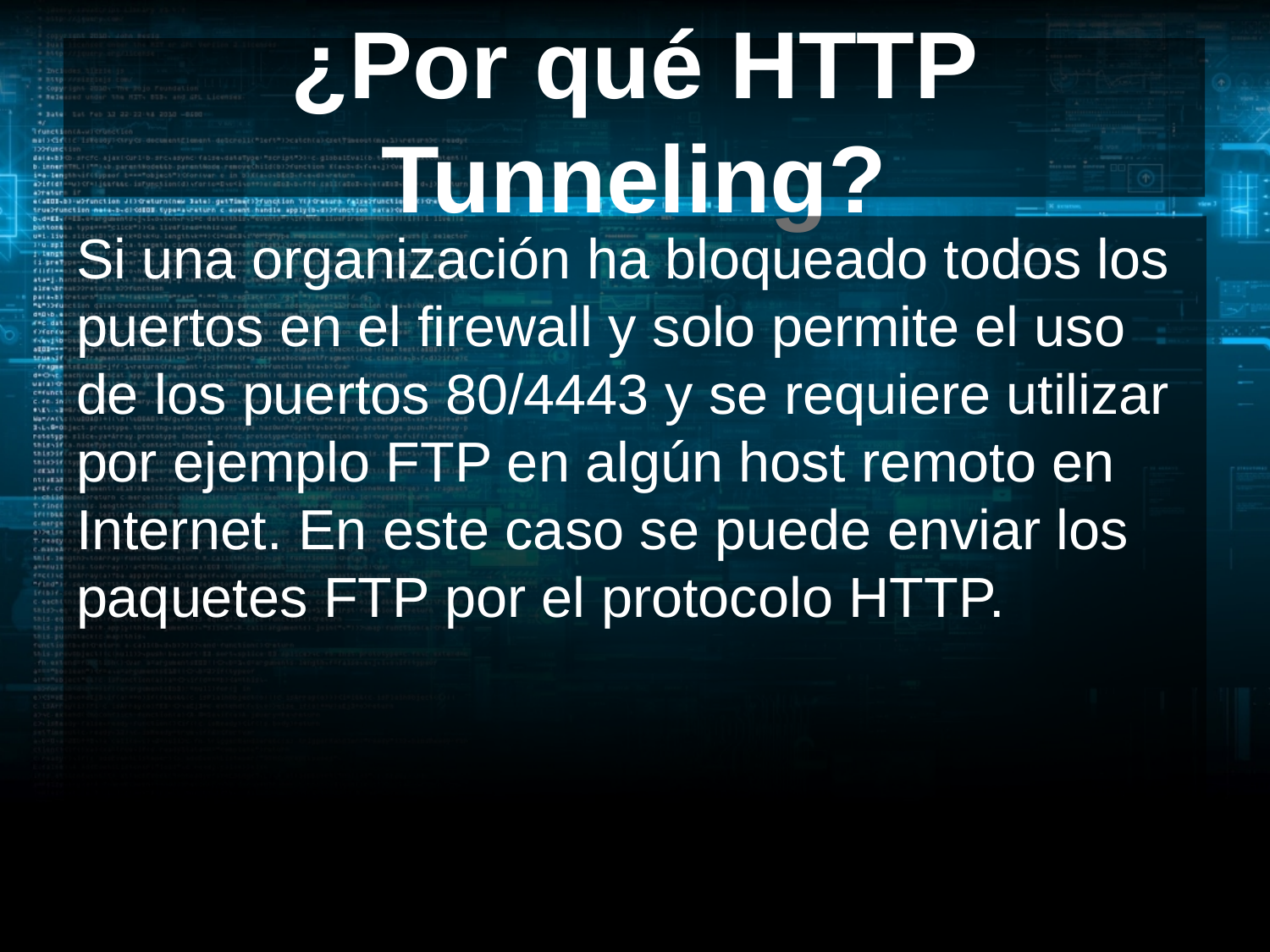

# ¿Por qué HTTP Tunneling?
Si una organización ha bloqueado todos los puertos en el firewall y solo permite el uso de los puertos 80/4443 y se requiere utilizar por ejemplo FTP en algún host remoto en Internet. En este caso se puede enviar los paquetes FTP por el protocolo HTTP.